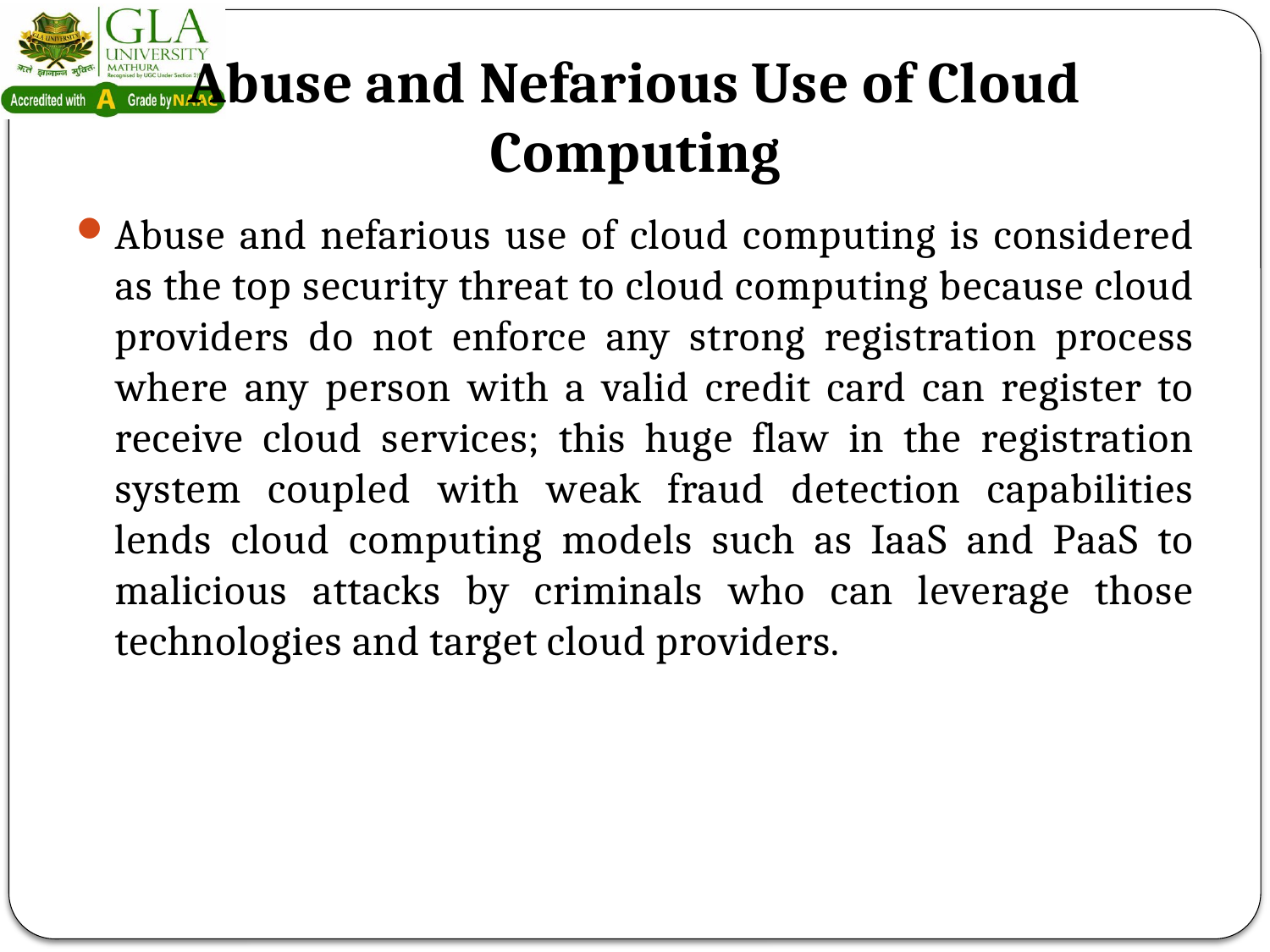

# Abuse and Nefarious Use of Cloud Computing
Abuse and nefarious use of cloud computing is considered as the top security threat to cloud computing because cloud providers do not enforce any strong registration process where any person with a valid credit card can register to receive cloud services; this huge flaw in the registration system coupled with weak fraud detection capabilities lends cloud computing models such as IaaS and PaaS to malicious attacks by criminals who can leverage those technologies and target cloud providers.